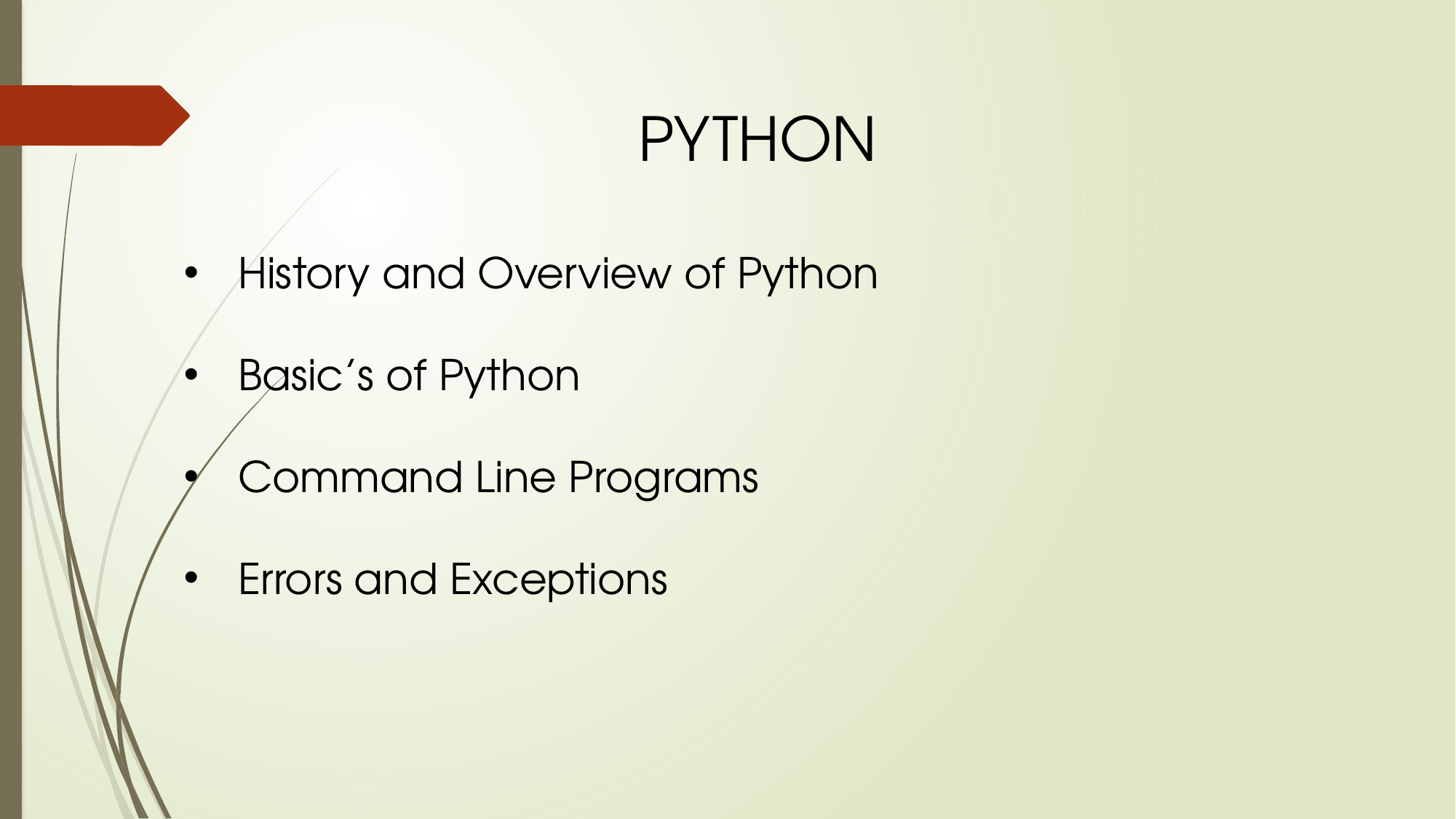

PYTHON

History and Overview of Python

Basic’s of Python

Command Line Programs

Errors and Exceptions